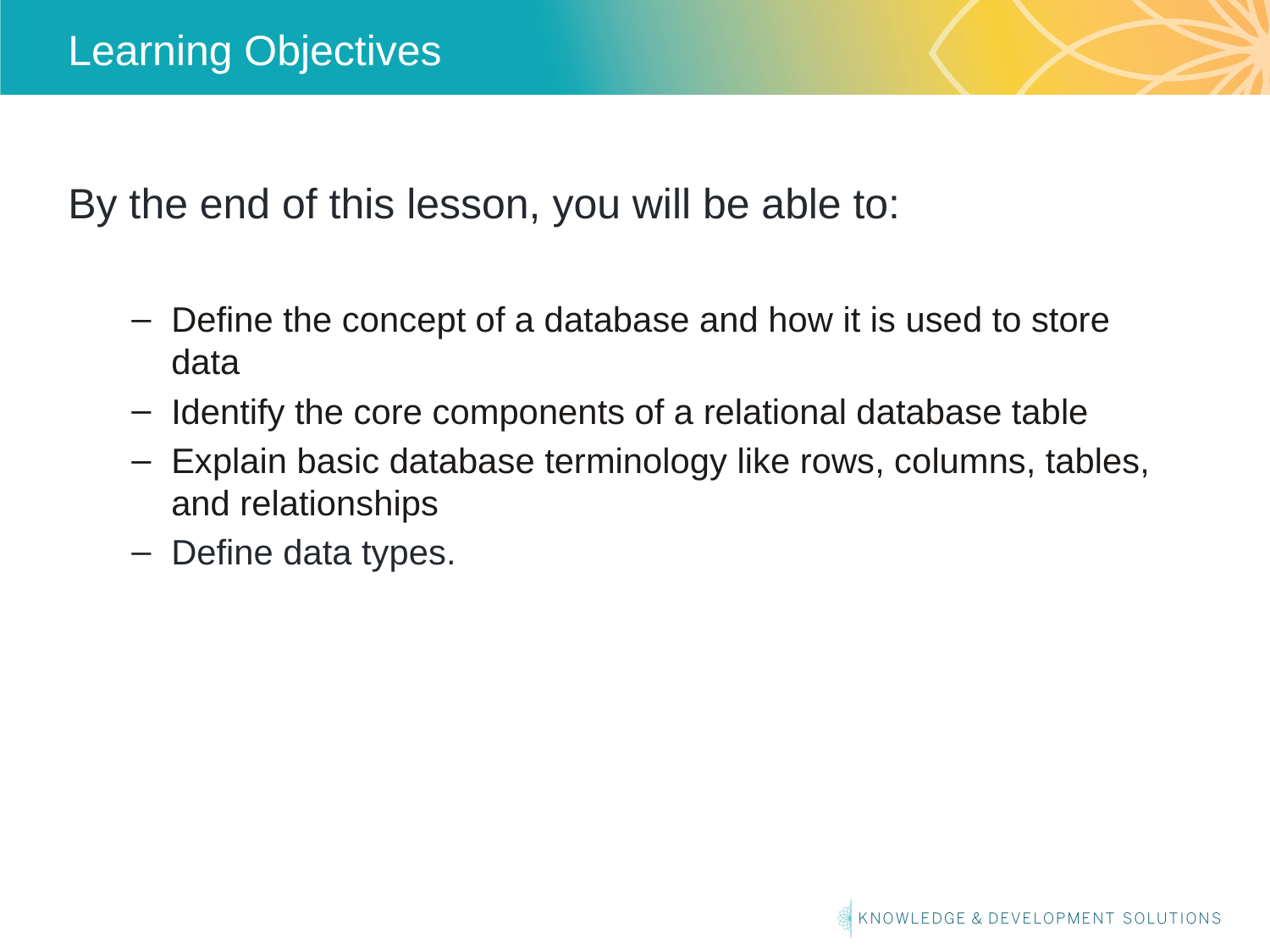

# Learning Objectives
By the end of this lesson, you will be able to:

Define the concept of a database and how it is used to store data
Identify the core components of a relational database table
Explain basic database terminology like rows, columns, tables, and relationships
Define data types.